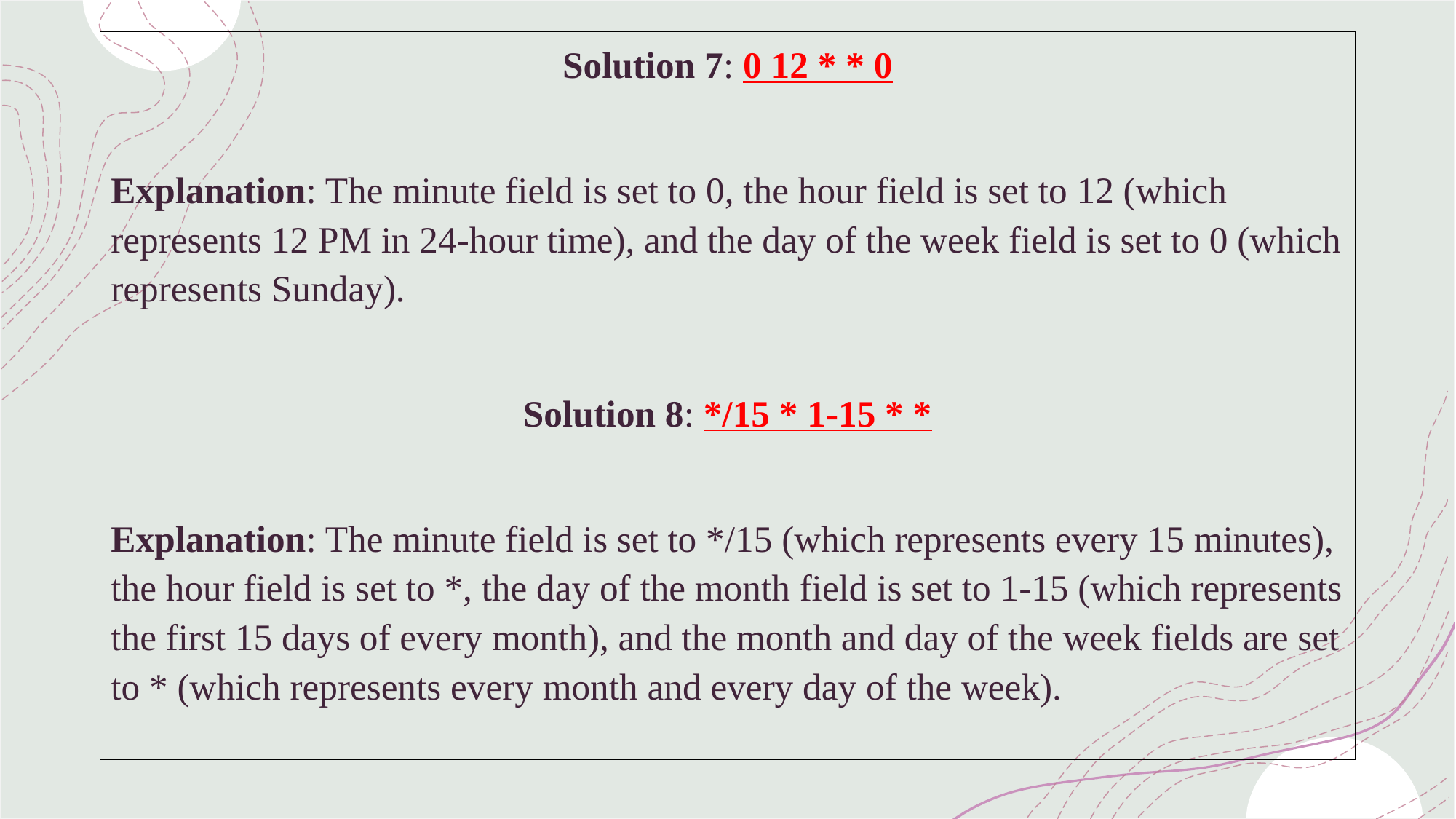

Solution 7: 0 12 * * 0

Explanation: The minute field is set to 0, the hour field is set to 12 (which represents 12 PM in 24-hour time), and the day of the week field is set to 0 (which represents Sunday).

Solution 8: */15 * 1-15 * *

Explanation: The minute field is set to */15 (which represents every 15 minutes), the hour field is set to *, the day of the month field is set to 1-15 (which represents the first 15 days of every month), and the month and day of the week fields are set to * (which represents every month and every day of the week).